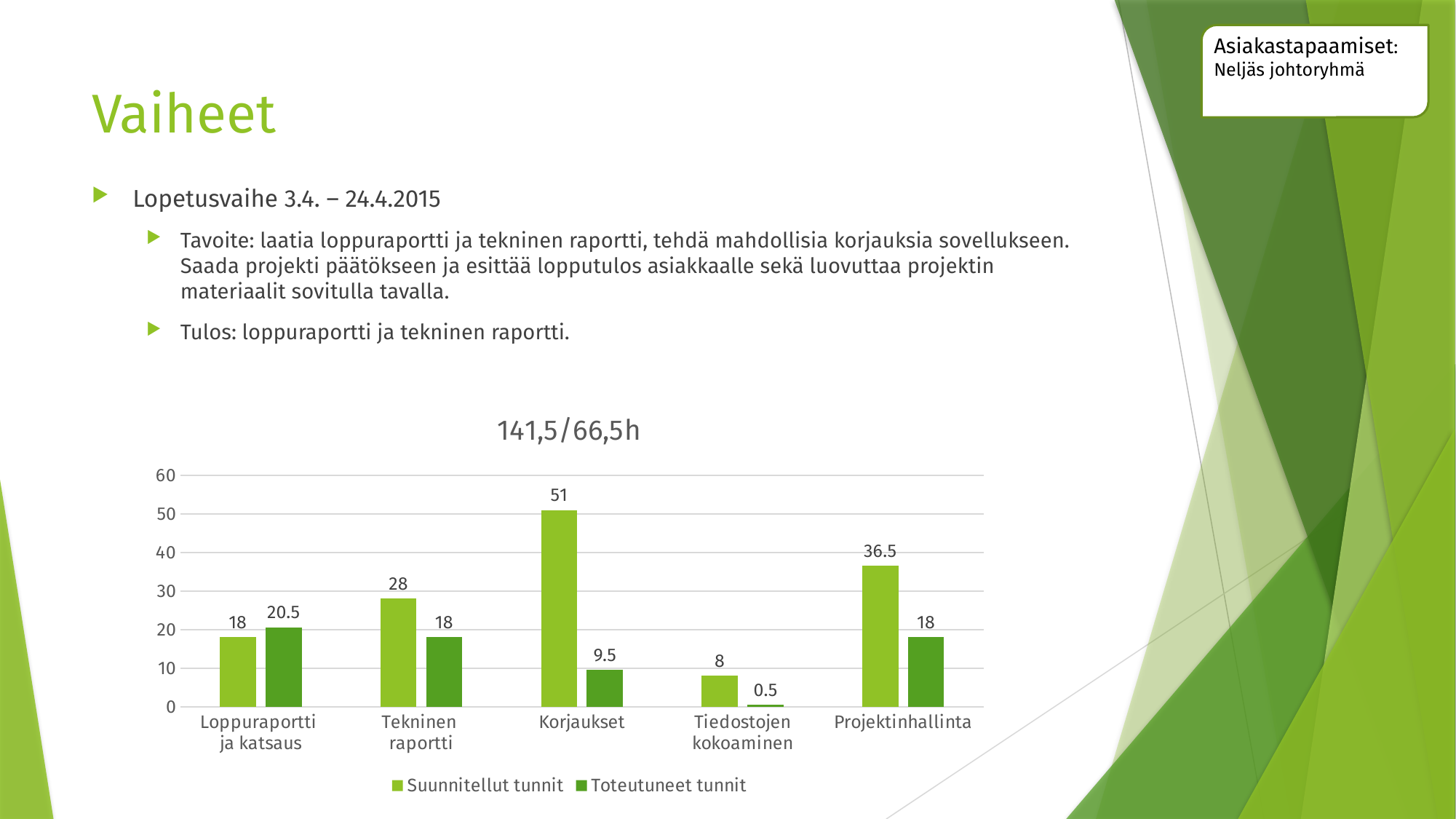

Asiakastapaamiset:
Neljäs johtoryhmä
# Vaiheet
Lopetusvaihe 3.4. – 24.4.2015
Tavoite: laatia loppuraportti ja tekninen raportti, tehdä mahdollisia korjauksia sovellukseen. Saada projekti päätökseen ja esittää lopputulos asiakkaalle sekä luovuttaa projektin materiaalit sovitulla tavalla.
Tulos: loppuraportti ja tekninen raportti.

### Chart: 141,5/66,5h

| Category | Suunnitellut tunnit | Toteutuneet tunnit |
|---|---|---|
| Loppuraportti
ja katsaus | 18.0 | 20.5 |
| Tekninen
raportti | 28.0 | 18.0 |
| Korjaukset | 51.0 | 9.5 |
| Tiedostojen
kokoaminen | 8.0 | 0.5 |
| Projektinhallinta | 36.5 | 18.0 |